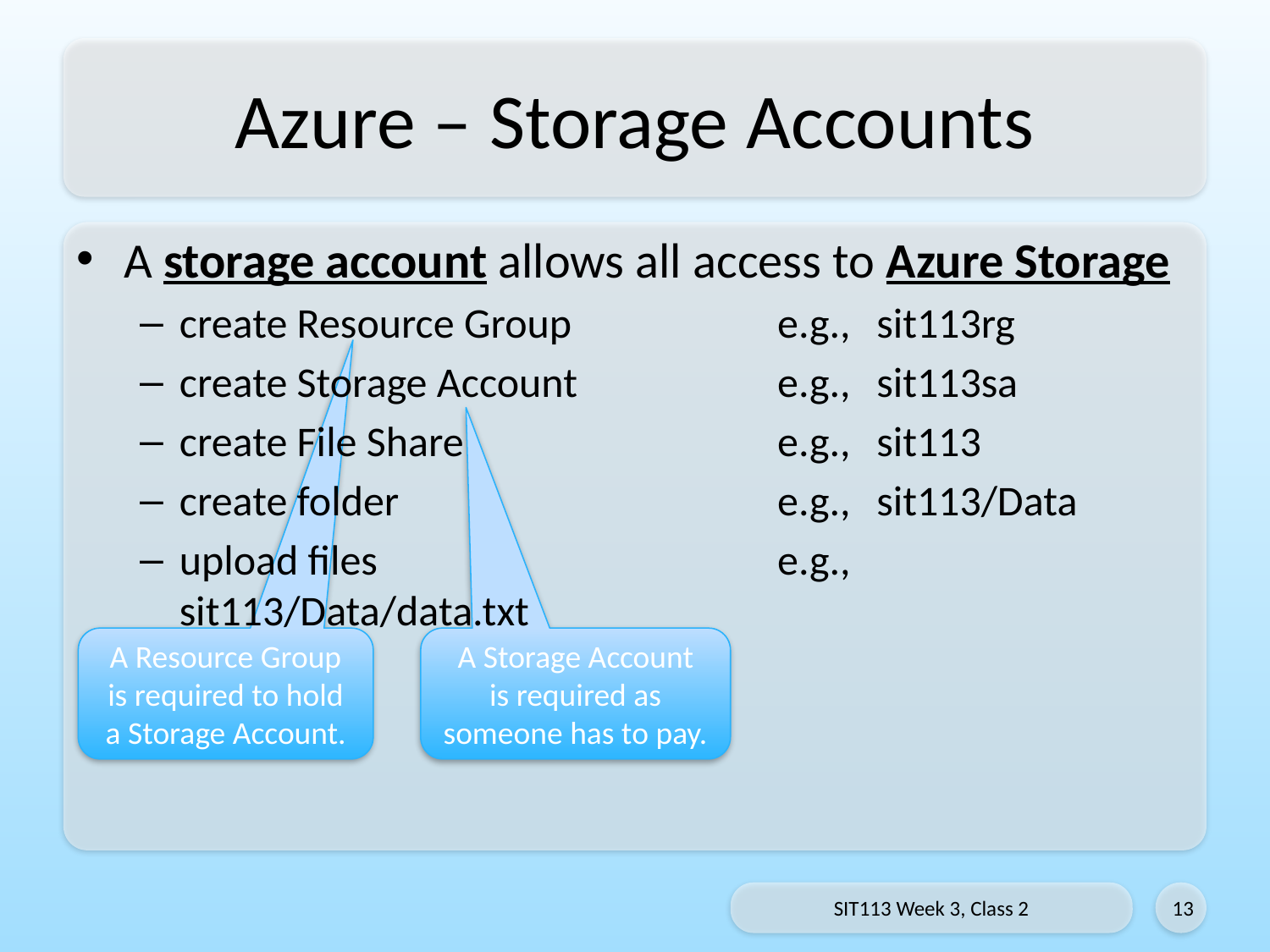

# Azure – Storage Accounts
A storage account allows all access to Azure Storage
create Resource Group	e.g.,	sit113rg
create Storage Account	e.g.,	sit113sa
create File Share	e.g.,	sit113
create folder	e.g.,	sit113/Data
upload files	e.g.,	sit113/Data/data.txt
A Resource Group is required to hold a Storage Account.
A Storage Account
is required as someone has to pay.
SIT113 Week 3, Class 2
13